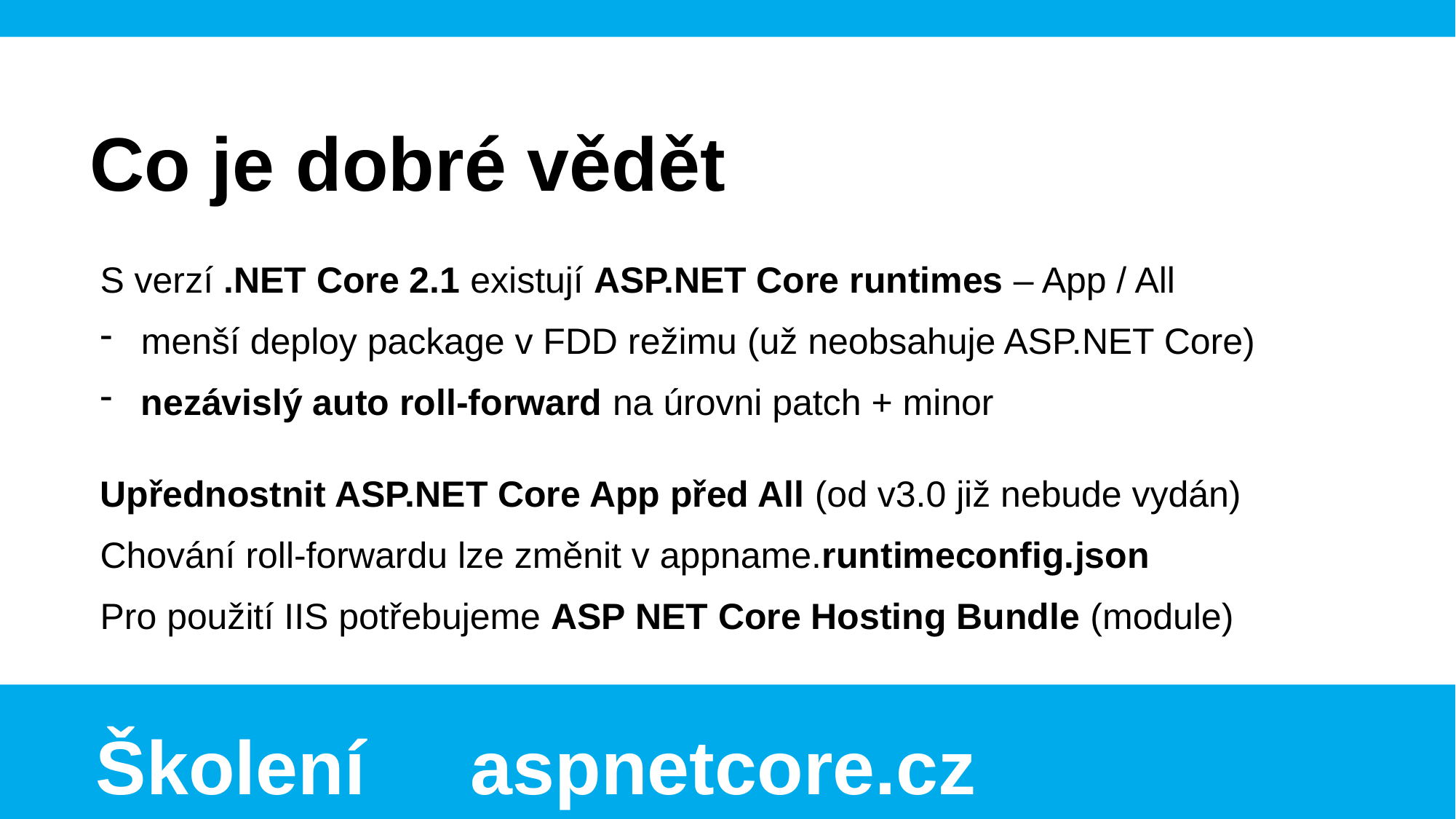

Co je dobré vědět
S verzí .NET Core 2.1 existují ASP.NET Core runtimes – App / All
menší deploy package v FDD režimu (už neobsahuje ASP.NET Core)
nezávislý auto roll-forward na úrovni patch + minor

Upřednostnit ASP.NET Core App před All (od v3.0 již nebude vydán)
Chování roll-forwardu lze změnit v appname.runtimeconfig.json
Pro použití IIS potřebujeme ASP NET Core Hosting Bundle (module)

Školení     aspnetcore.cz     efcore.cz